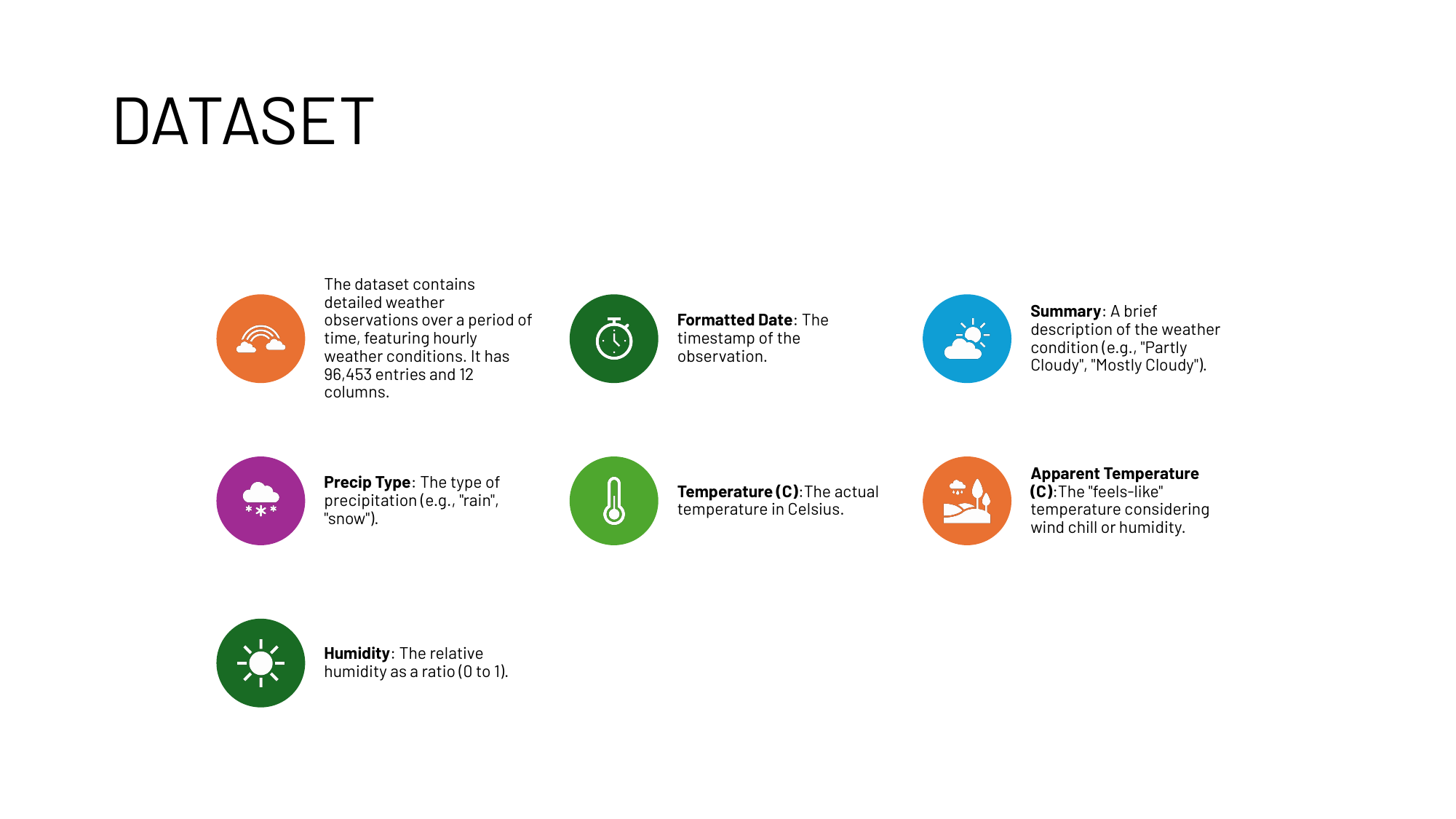

# DATASET
The dataset contains detailed weather observations over a period of time, featuring hourly weather conditions. It has 96,453 entries and 12 columns.
Formatted Date: The timestamp of the observation.
Summary: A brief description of the weather condition (e.g., "Partly Cloudy", "Mostly Cloudy").
Precip Type: The type of precipitation (e.g., "rain", "snow").
Temperature (C):The actual temperature in Celsius.
Apparent Temperature (C):The "feels-like" temperature considering wind chill or humidity.
Humidity: The relative humidity as a ratio (0 to 1).